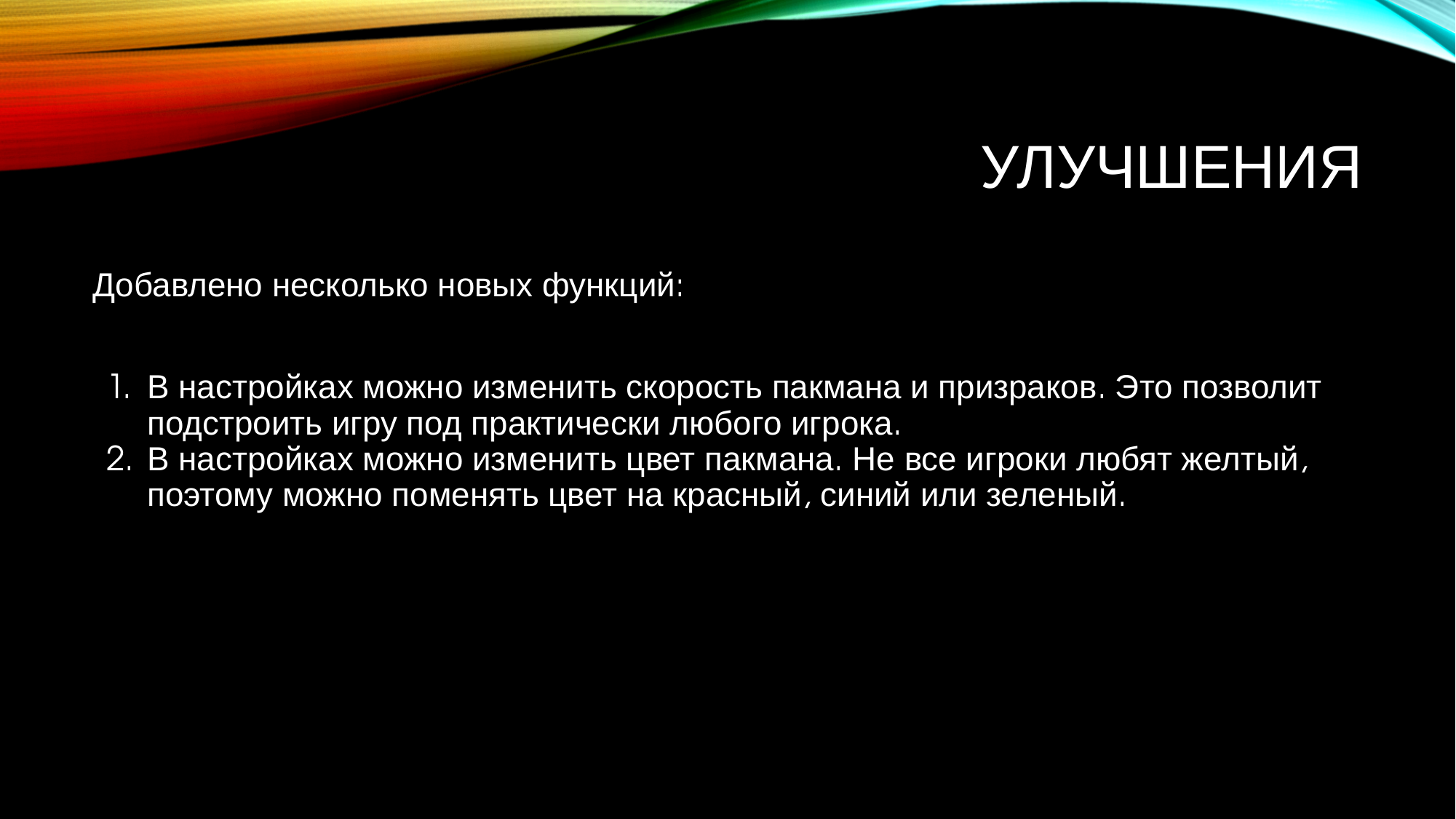

# УЛУЧШЕНИЯ
Добавлено несколько новых функций:

В настройках можно изменить скорость пакмана и призраков. Это позволит подстроить игру под практически любого игрока.
В настройках можно изменить цвет пакмана. Не все игроки любят желтый, поэтому можно поменять цвет на красный, синий или зеленый.